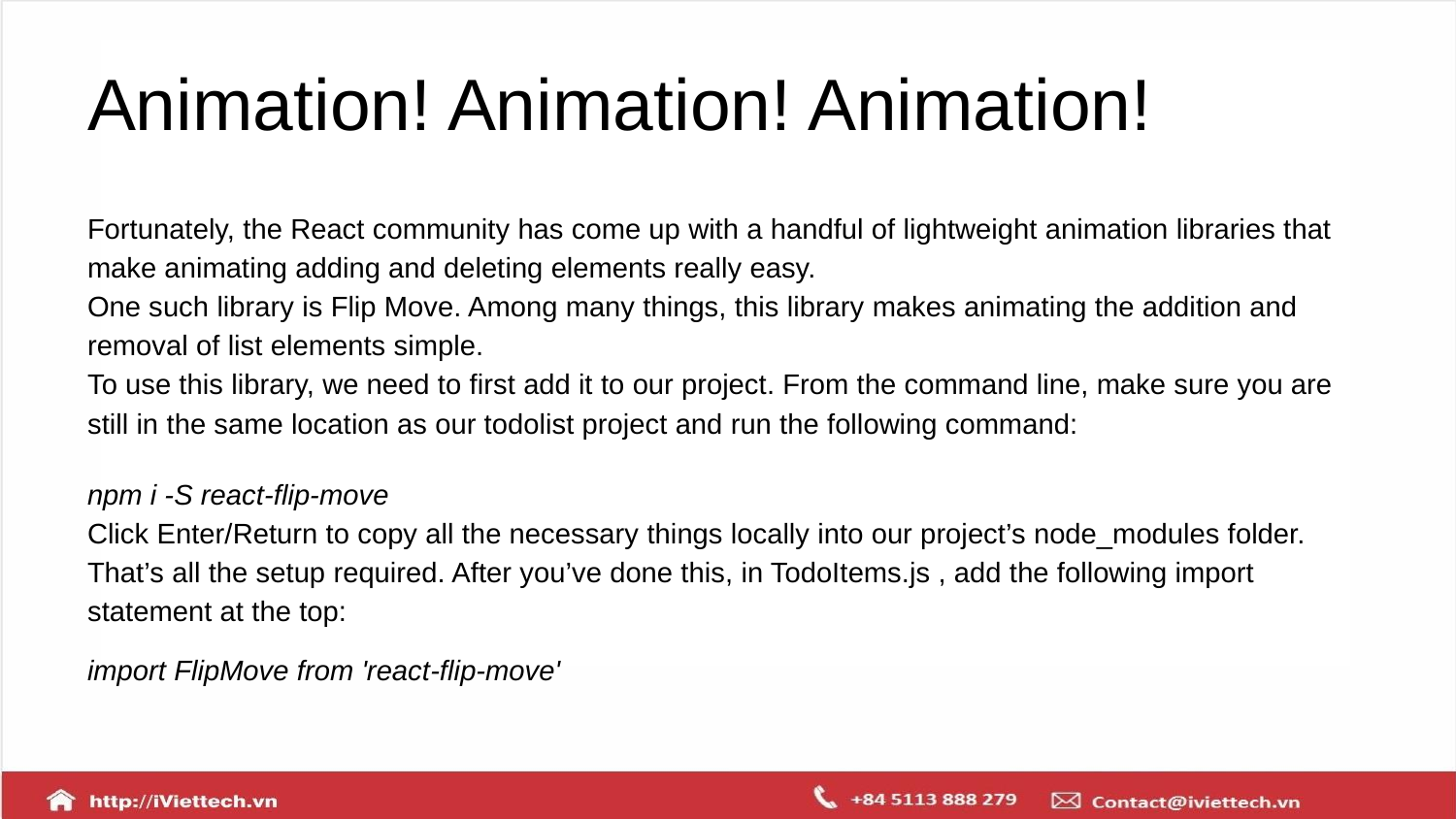

# Animation! Animation! Animation!
Fortunately, the React community has come up with a handful of lightweight animation libraries that make animating adding and deleting elements really easy.
One such library is Flip Move. Among many things, this library makes animating the addition and removal of list elements simple.
To use this library, we need to first add it to our project. From the command line, make sure you are still in the same location as our todolist project and run the following command:
npm i -S react-flip-move
Click Enter/Return to copy all the necessary things locally into our project’s node_modules folder. That’s all the setup required. After you’ve done this, in TodoItems.js , add the following import statement at the top:
import FlipMove from 'react-flip-move'